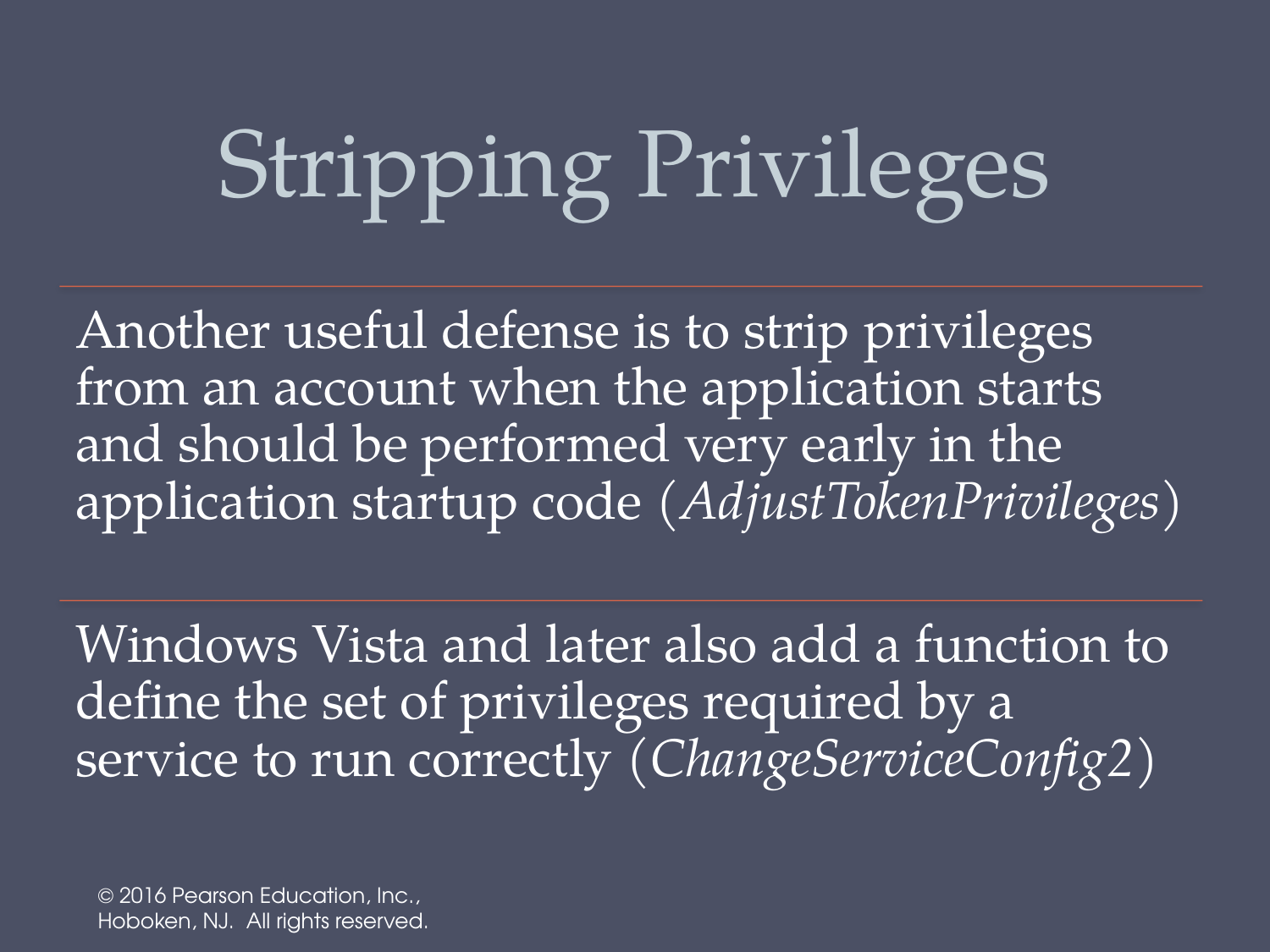

# Stripping Privileges
Another useful defense is to strip privileges from an account when the application starts and should be performed very early in the application startup code (AdjustTokenPrivileges)
Windows Vista and later also add a function to define the set of privileges required by a service to run correctly (ChangeServiceConfig2)
© 2016 Pearson Education, Inc., Hoboken, NJ.  All rights reserved.